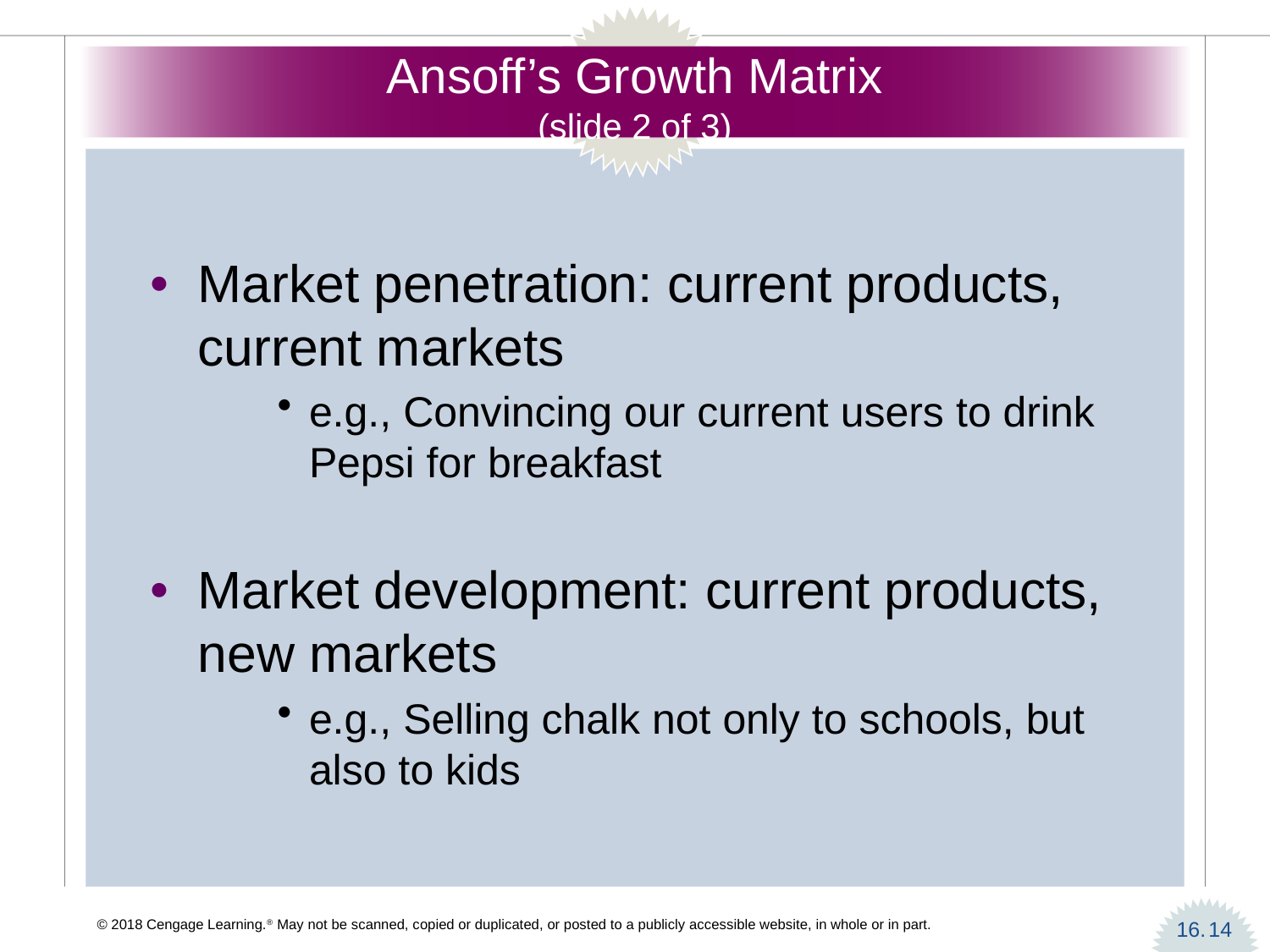

# Ansoff’s Growth Matrix (slide 2 of 3)
Market penetration: current products, current markets
e.g., Convincing our current users to drink Pepsi for breakfast

Market development: current products, new markets
e.g., Selling chalk not only to schools, but also to kids
14